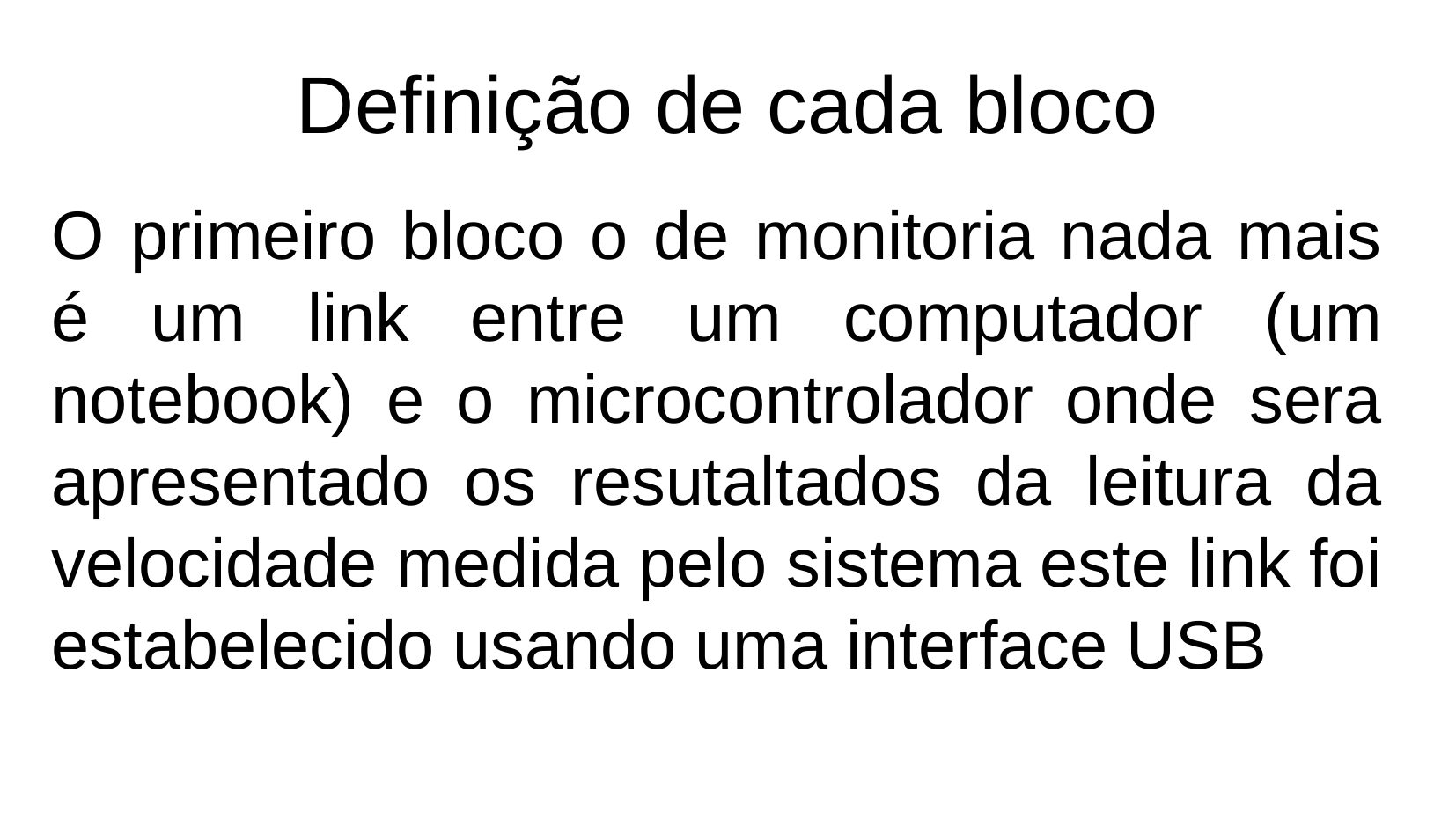

Definição de cada bloco
O primeiro bloco o de monitoria nada mais é um link entre um computador (um notebook) e o microcontrolador onde sera apresentado os resutaltados da leitura da velocidade medida pelo sistema este link foi estabelecido usando uma interface USB